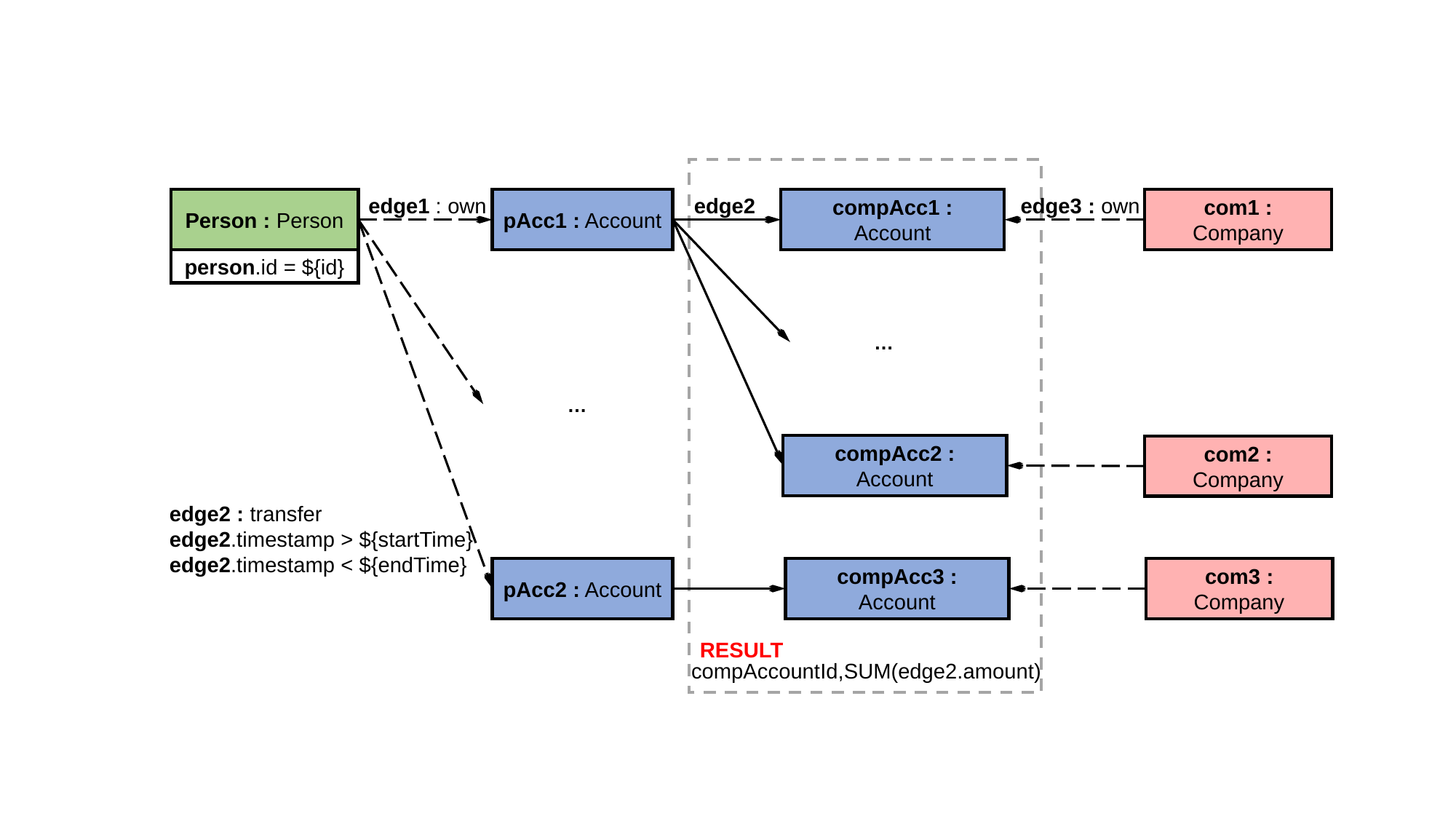

RESULT

edge3 : own
edge1 : own
edge2
Person : Person
person.id = ${id}
pAcc1 : Account
compAcc1 : Account
com1 : Company
…
…
compAcc2 : Account
com2 : Company
edge2 : transfer
edge2.timestamp > ${startTime}
edge2.timestamp < ${endTime}
pAcc2 : Account
compAcc3 : Account
com3 : Company
compAccountId,SUM(edge2.amount)